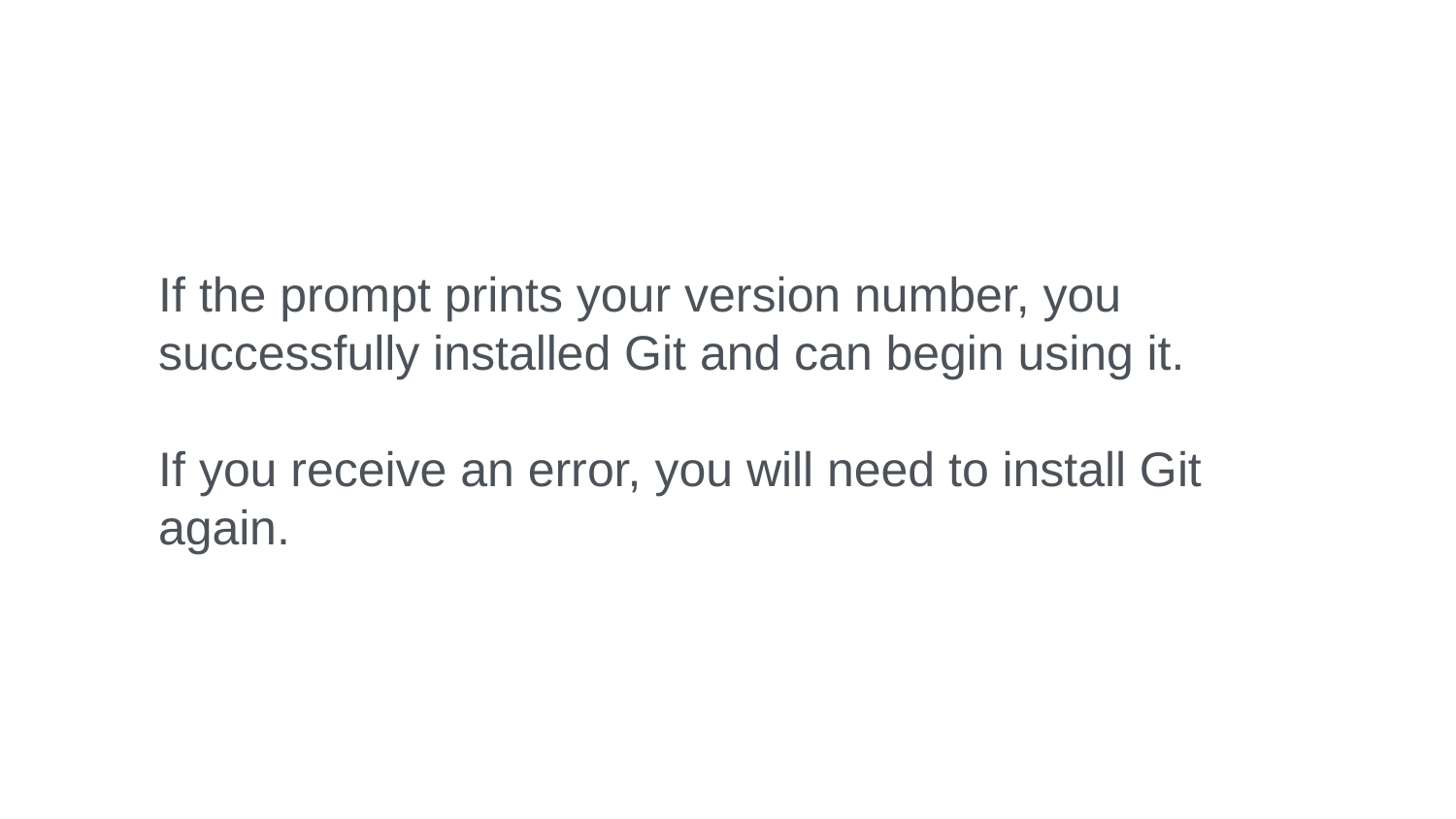

If the prompt prints your version number, you successfully installed Git and can begin using it.

If you receive an error, you will need to install Git again.